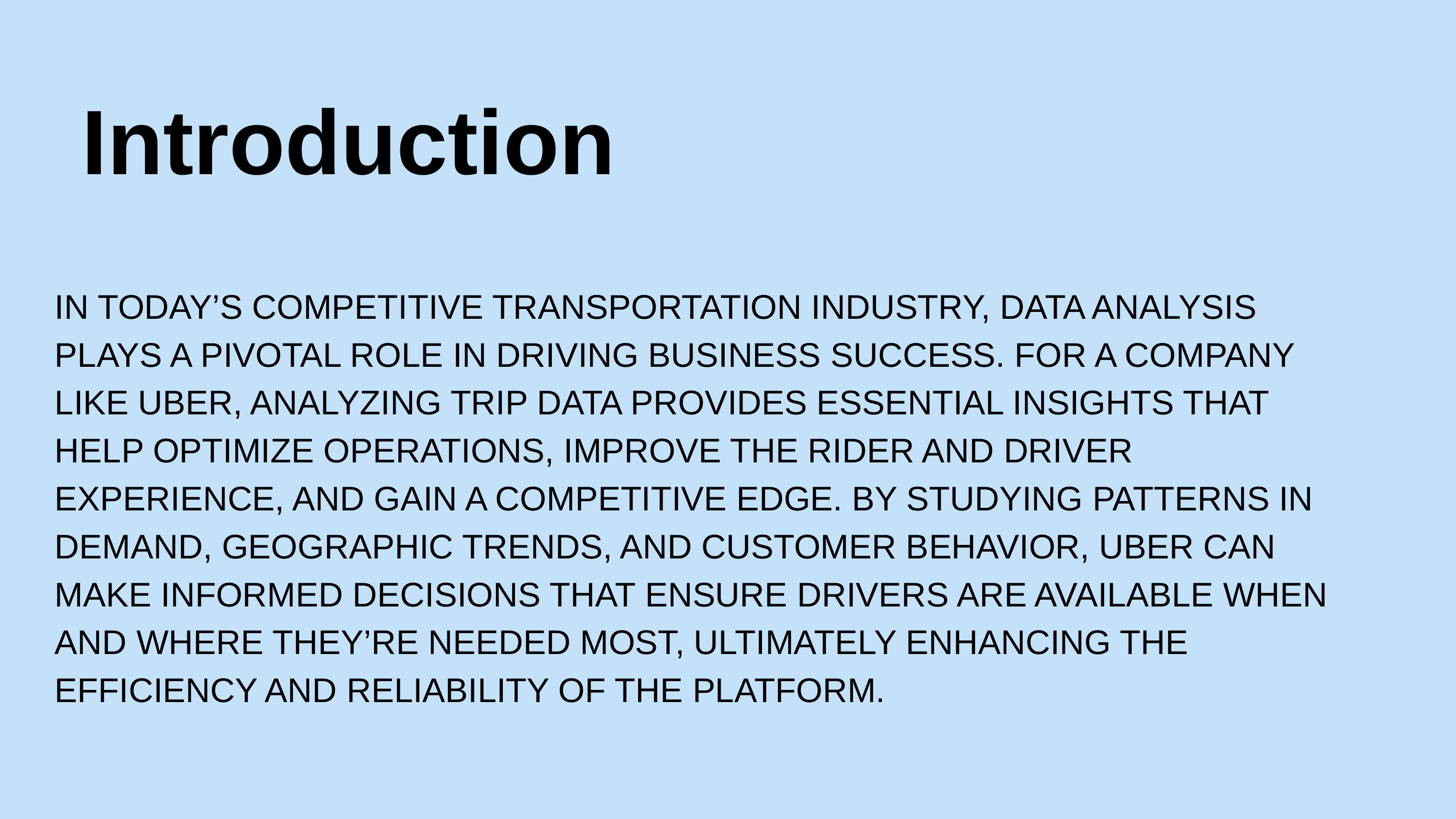

Introduction
IN TODAY’S COMPETITIVE TRANSPORTATION INDUSTRY, DATA ANALYSIS PLAYS A PIVOTAL ROLE IN DRIVING BUSINESS SUCCESS. FOR A COMPANY LIKE UBER, ANALYZING TRIP DATA PROVIDES ESSENTIAL INSIGHTS THAT HELP OPTIMIZE OPERATIONS, IMPROVE THE RIDER AND DRIVER EXPERIENCE, AND GAIN A COMPETITIVE EDGE. BY STUDYING PATTERNS IN DEMAND, GEOGRAPHIC TRENDS, AND CUSTOMER BEHAVIOR, UBER CAN MAKE INFORMED DECISIONS THAT ENSURE DRIVERS ARE AVAILABLE WHEN AND WHERE THEY’RE NEEDED MOST, ULTIMATELY ENHANCING THE EFFICIENCY AND RELIABILITY OF THE PLATFORM.